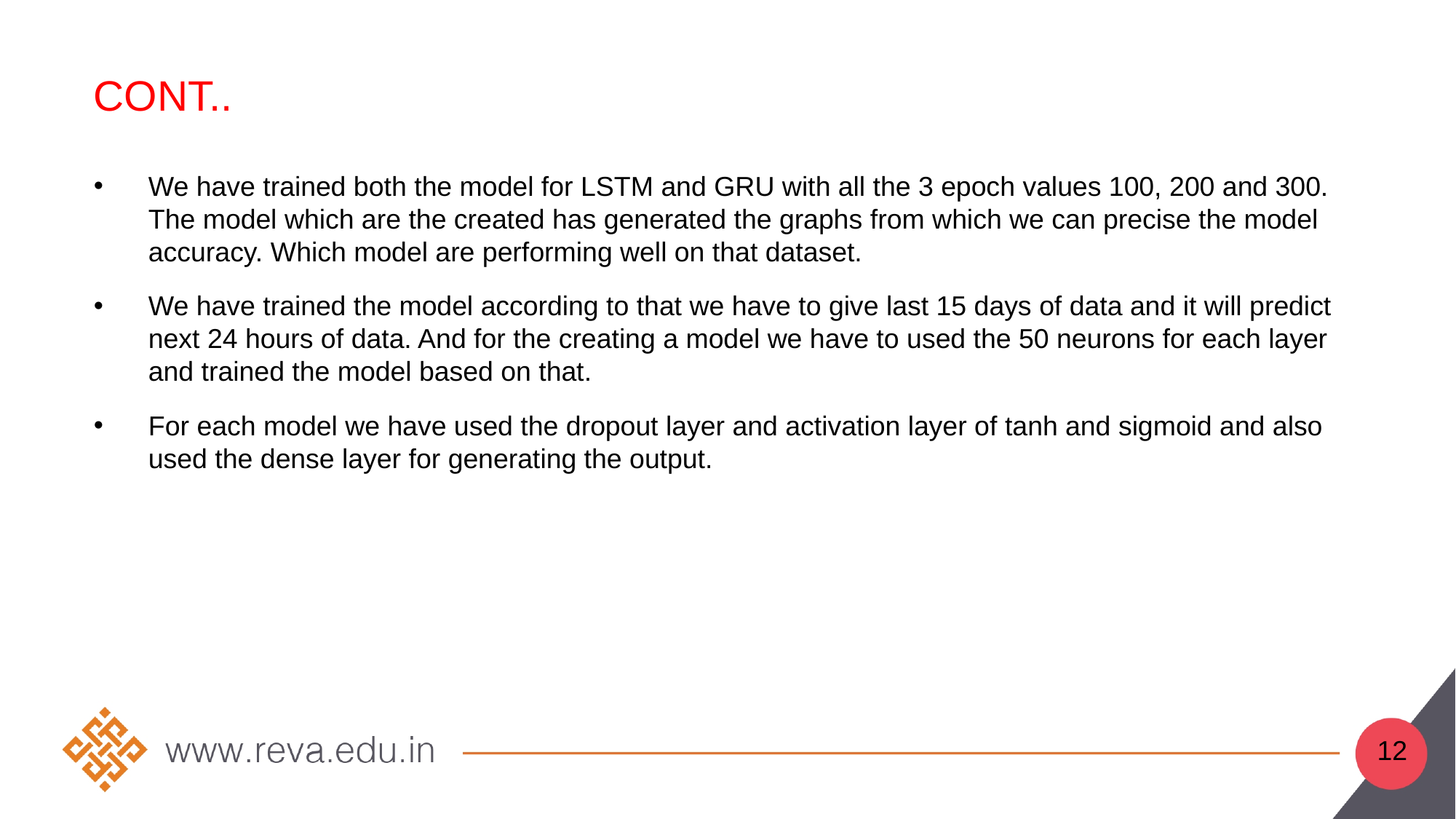

# Cont..
We have trained both the model for LSTM and GRU with all the 3 epoch values 100, 200 and 300. The model which are the created has generated the graphs from which we can precise the model accuracy. Which model are performing well on that dataset.
We have trained the model according to that we have to give last 15 days of data and it will predict next 24 hours of data. And for the creating a model we have to used the 50 neurons for each layer  and trained the model based on that.
For each model we have used the dropout layer and activation layer of tanh and sigmoid and also used the dense layer for generating the output.

12